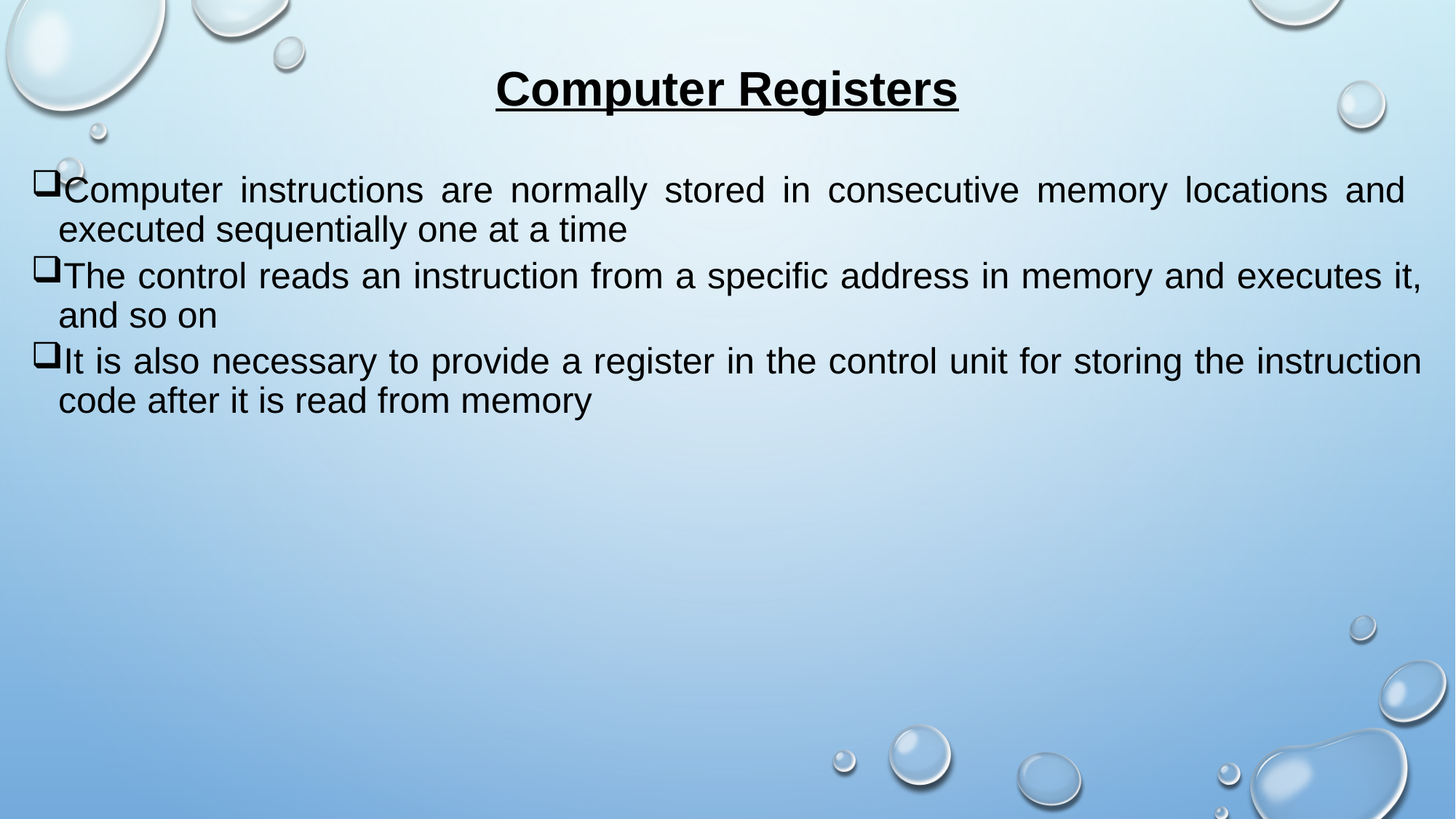

# Computer Registers
Computer instructions are normally stored in consecutive memory locations and  executed sequentially one at a time
The control reads an instruction from a specific address in memory and executes it, and so on
It is also necessary to provide a register in the control unit for storing the instruction code after it is read from memory